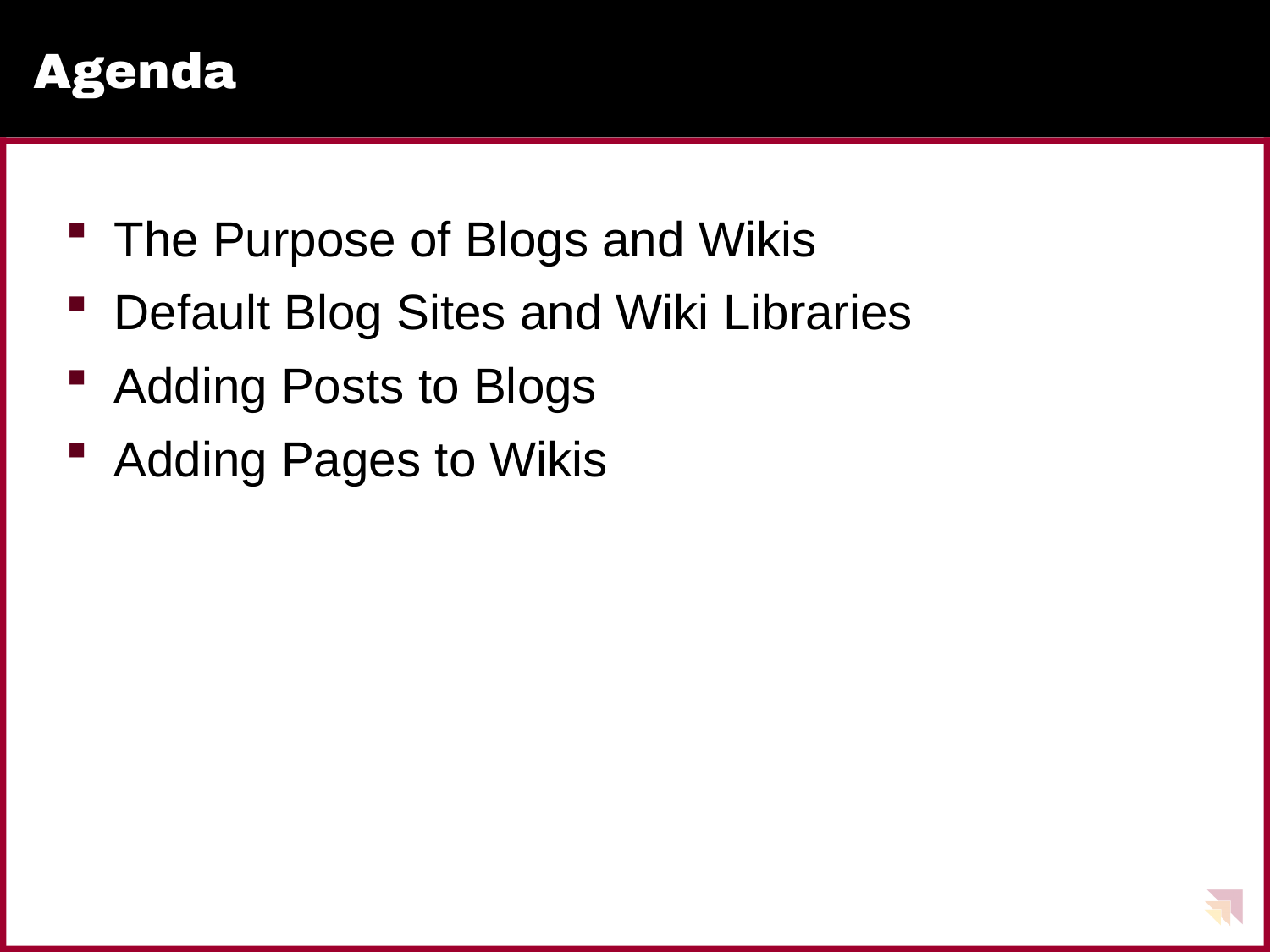

# Agenda
The Purpose of Blogs and Wikis
Default Blog Sites and Wiki Libraries
Adding Posts to Blogs
Adding Pages to Wikis